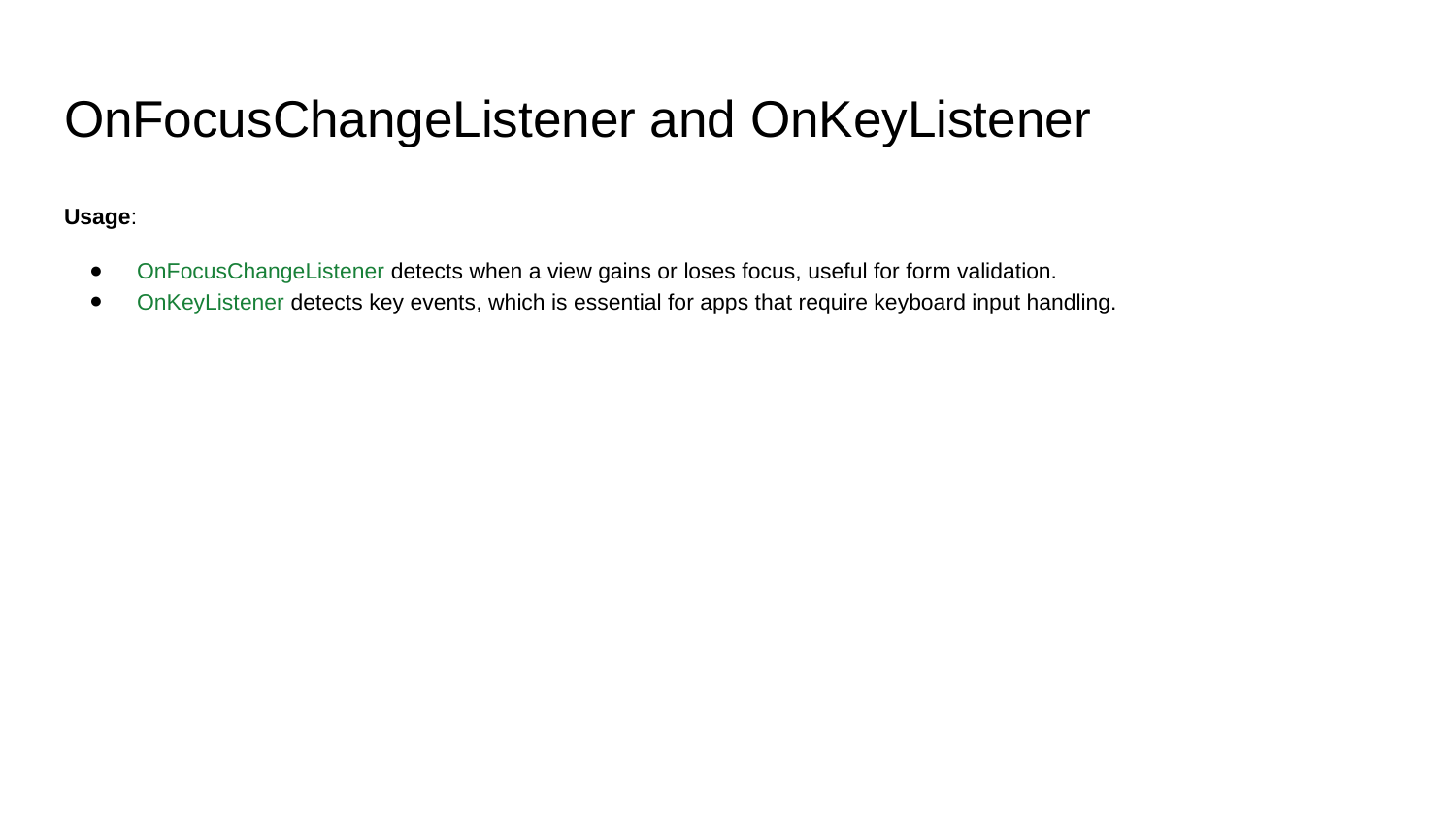

# OnFocusChangeListener and OnKeyListener
Usage:
OnFocusChangeListener detects when a view gains or loses focus, useful for form validation.
OnKeyListener detects key events, which is essential for apps that require keyboard input handling.